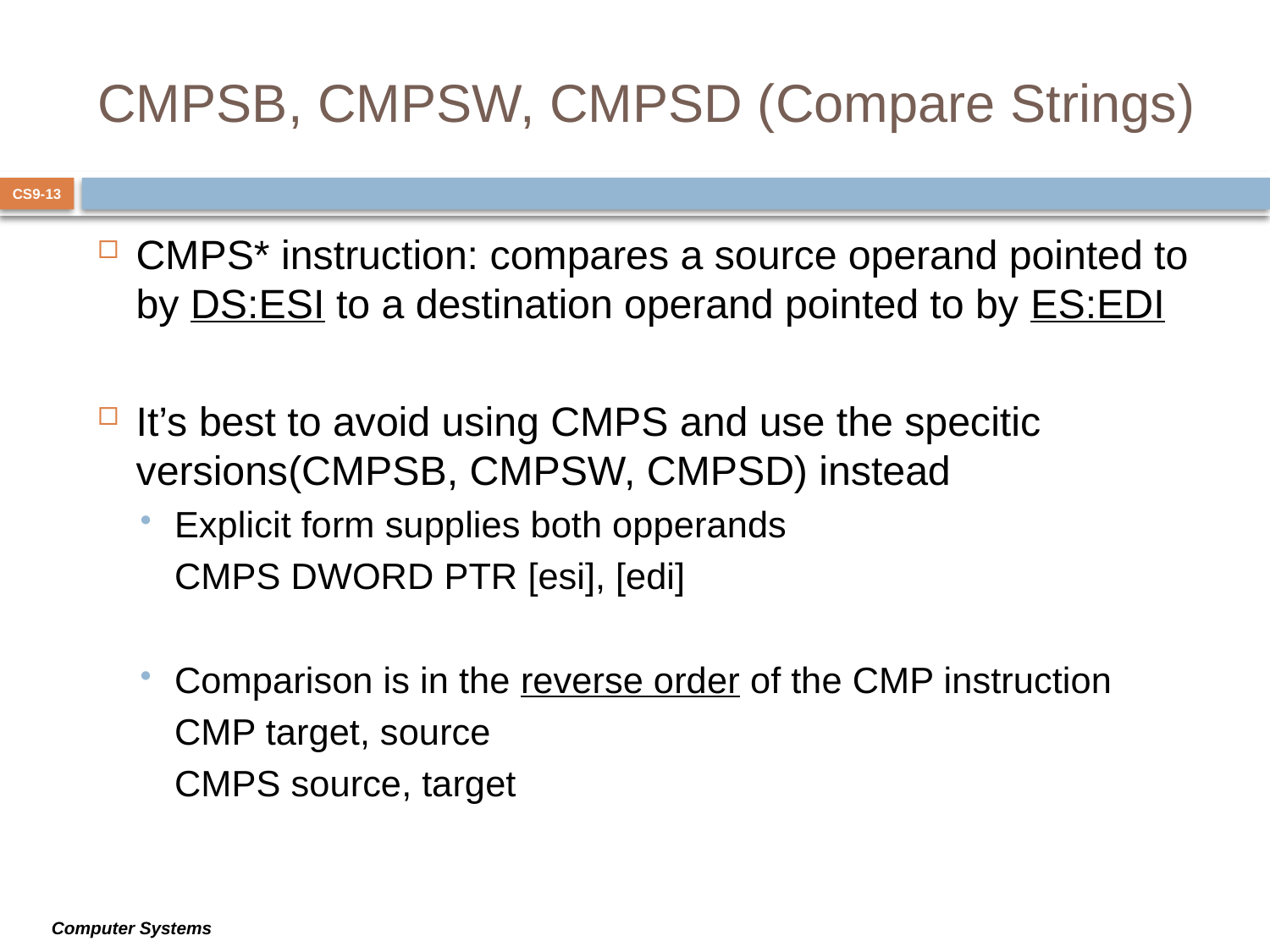

# CMPSB, CMPSW, CMPSD (Compare Strings)
CS9-13
CMPS* instruction: compares a source operand pointed to by DS:ESI to a destination operand pointed to by ES:EDI

It’s best to avoid using CMPS and use the specitic versions(CMPSB, CMPSW, CMPSD) instead
Explicit form supplies both opperands
	CMPS DWORD PTR [esi], [edi]

Comparison is in the reverse order of the CMP instruction
	CMP target, source
	CMPS source, target